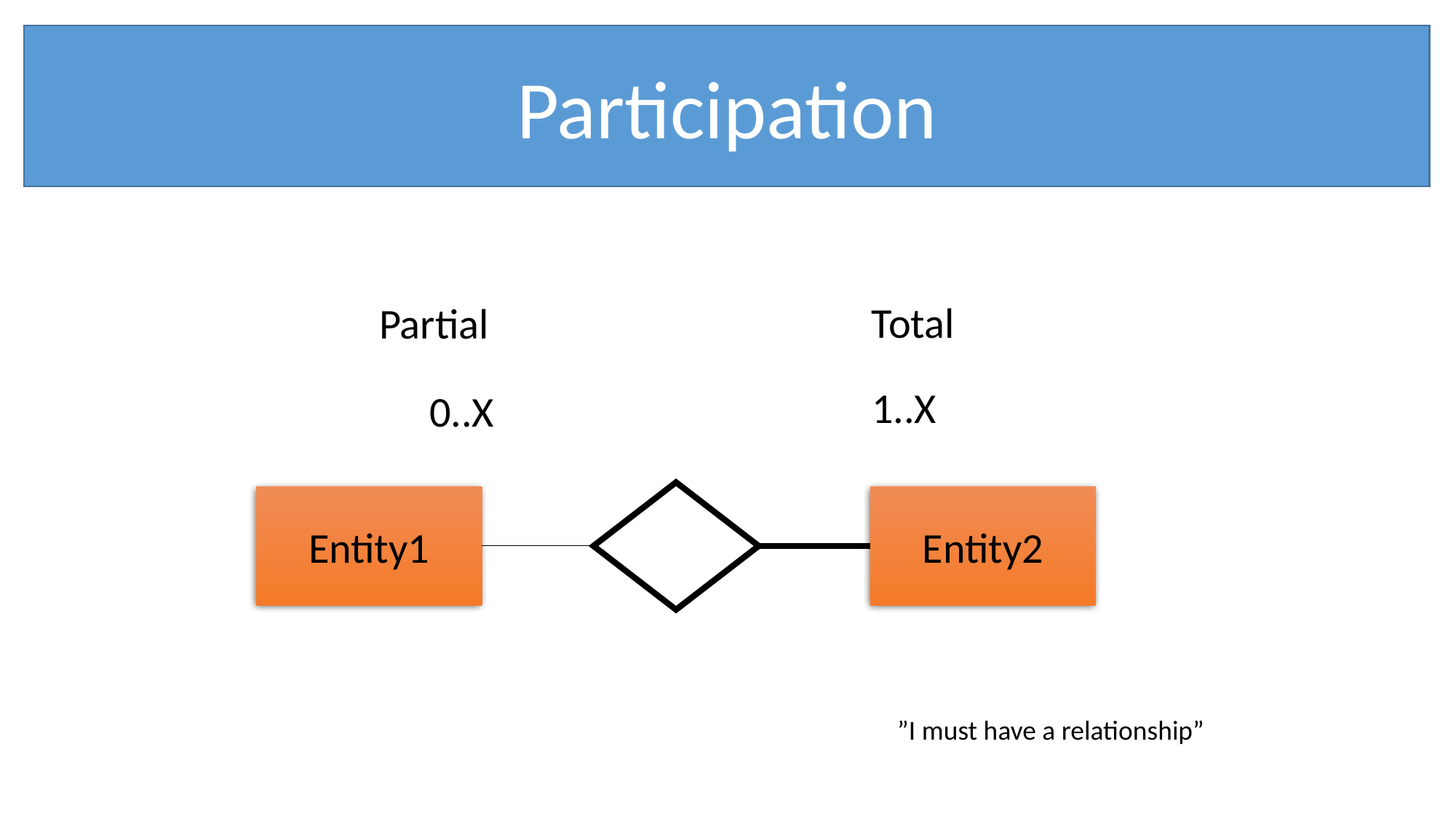

Participation
Total
Partial
1..X
0..X

Entity1
Entity2
”I must have a relationship”